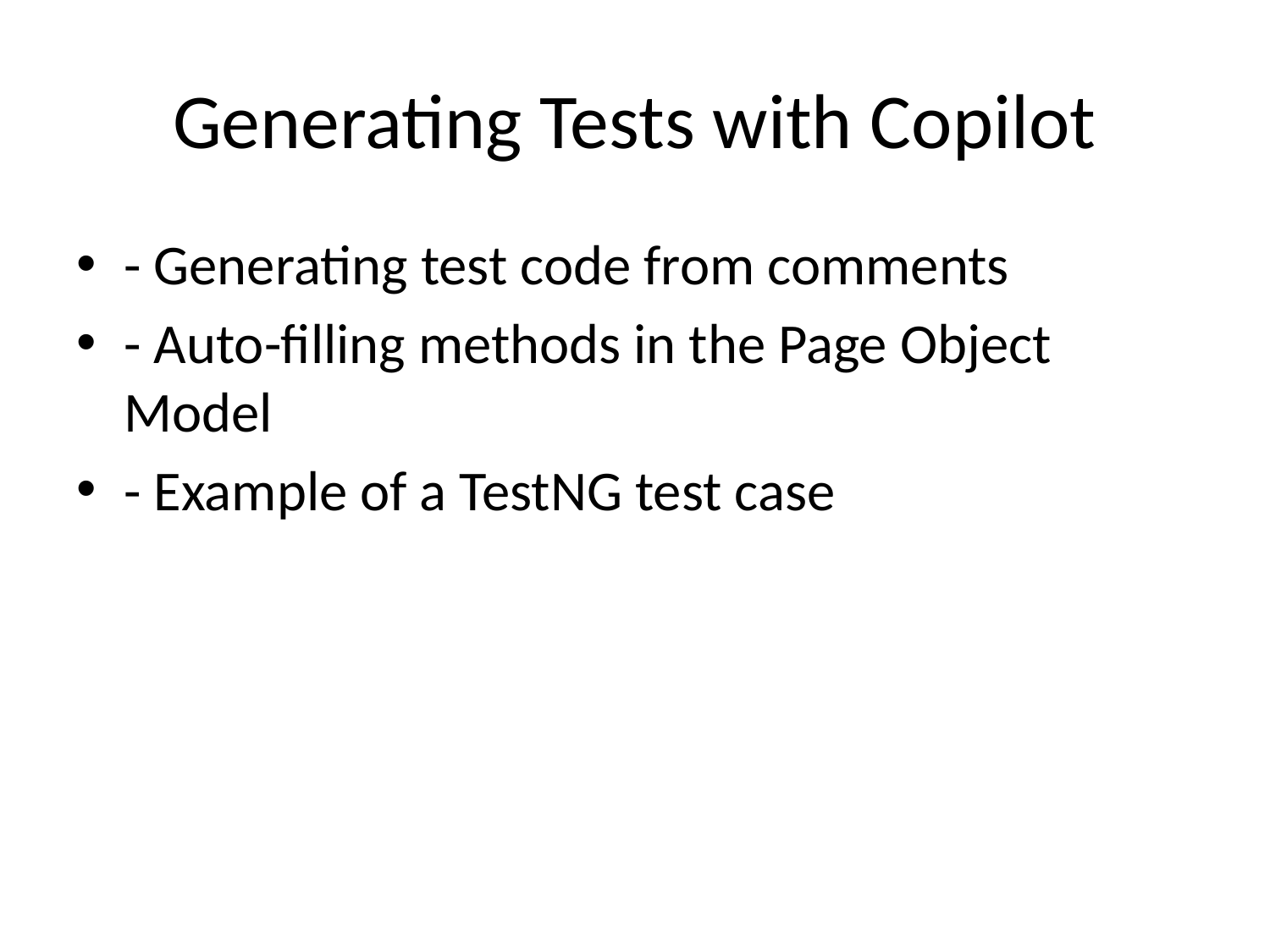

# Generating Tests with Copilot
- Generating test code from comments
- Auto-filling methods in the Page Object Model
- Example of a TestNG test case